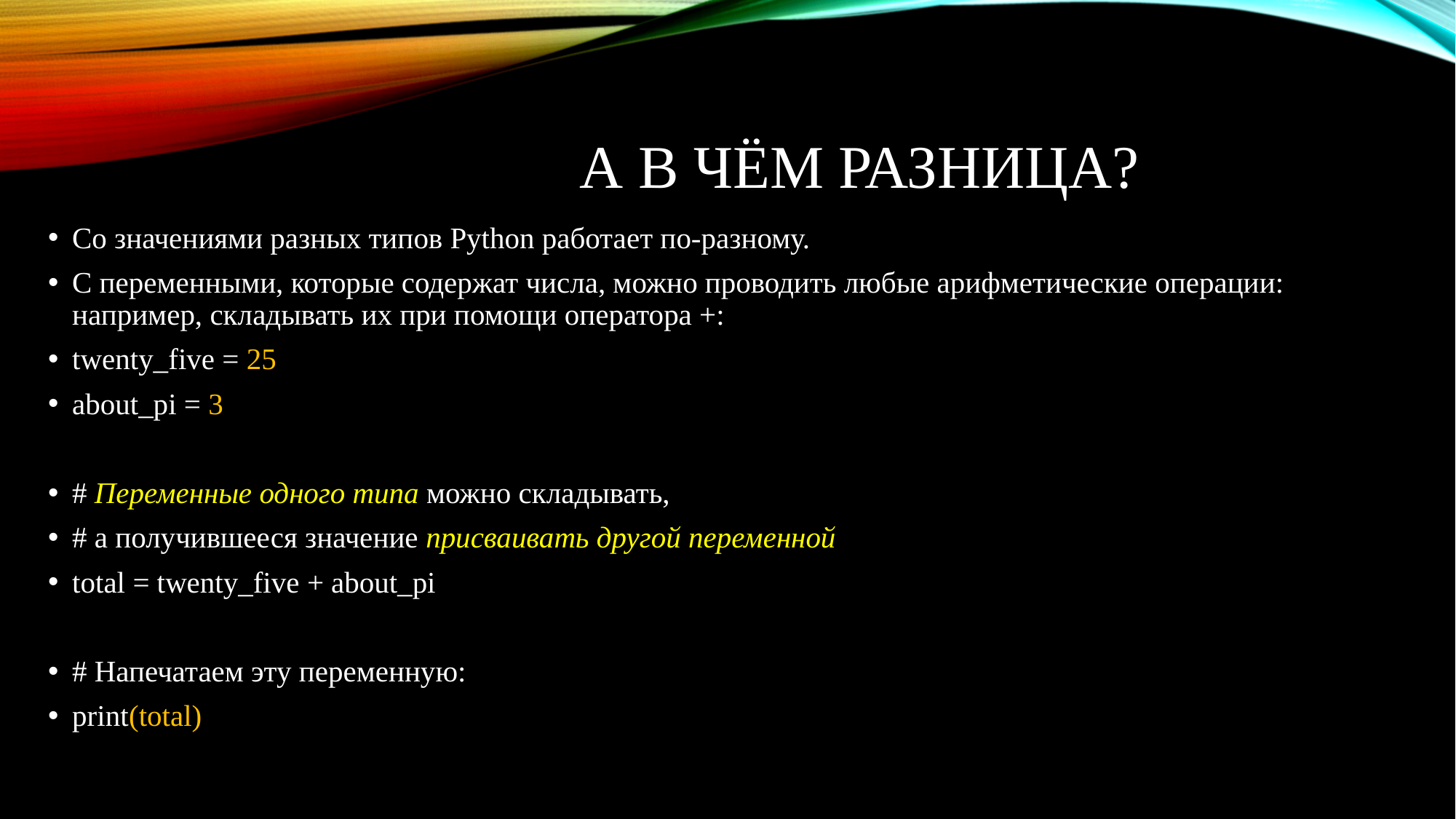

# А в чём разница?
Со значениями разных типов Python работает по-разному.
С переменными, которые содержат числа, можно проводить любые арифметические операции: например, складывать их при помощи оператора +:
twenty_five = 25
about_pi = 3

# Переменные одного типа можно складывать,
# а получившееся значение присваивать другой переменной
total = twenty_five + about_pi

# Напечатаем эту переменную:
print(total)